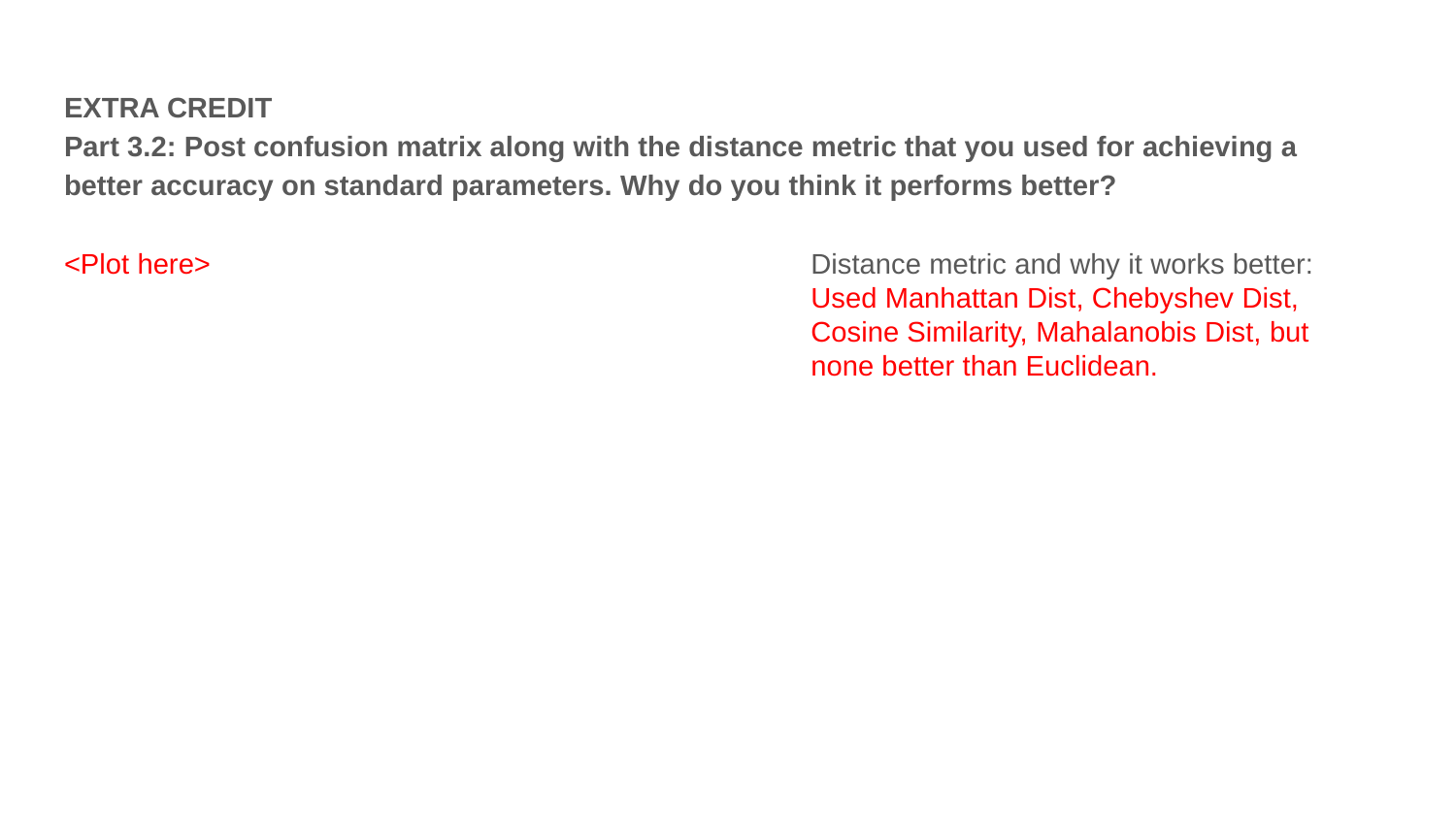

EXTRA CREDIT
Part 3.2: Post confusion matrix along with the distance metric that you used for achieving a better accuracy on standard parameters. Why do you think it performs better?

<Plot here>
Distance metric and why it works better:
Used Manhattan Dist, Chebyshev Dist, Cosine Similarity, Mahalanobis Dist, but none better than Euclidean.